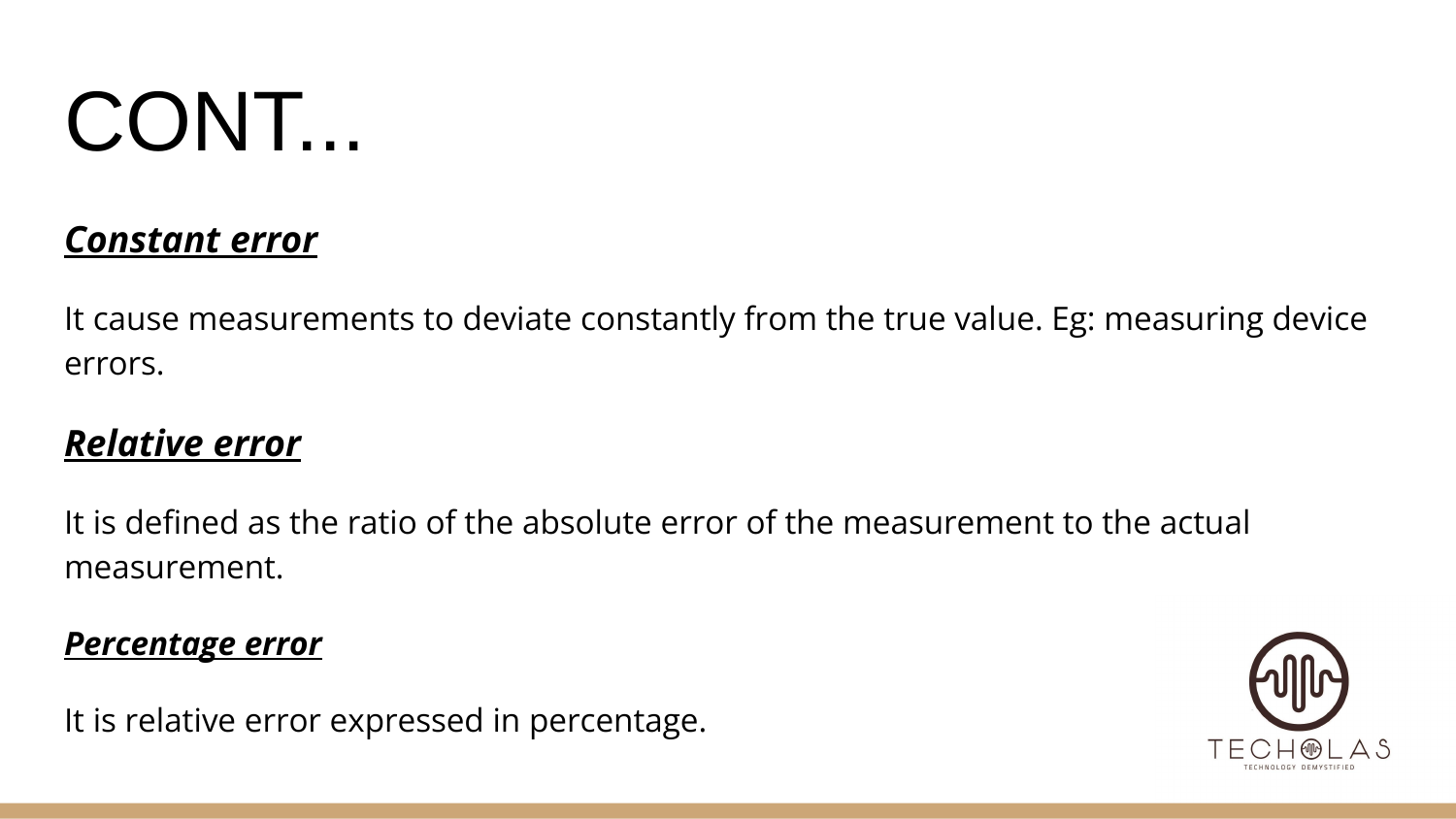

# CONT...
Constant error
It cause measurements to deviate constantly from the true value. Eg: measuring device errors.
Relative error
It is defined as the ratio of the absolute error of the measurement to the actual measurement.
Percentage error
It is relative error expressed in percentage.